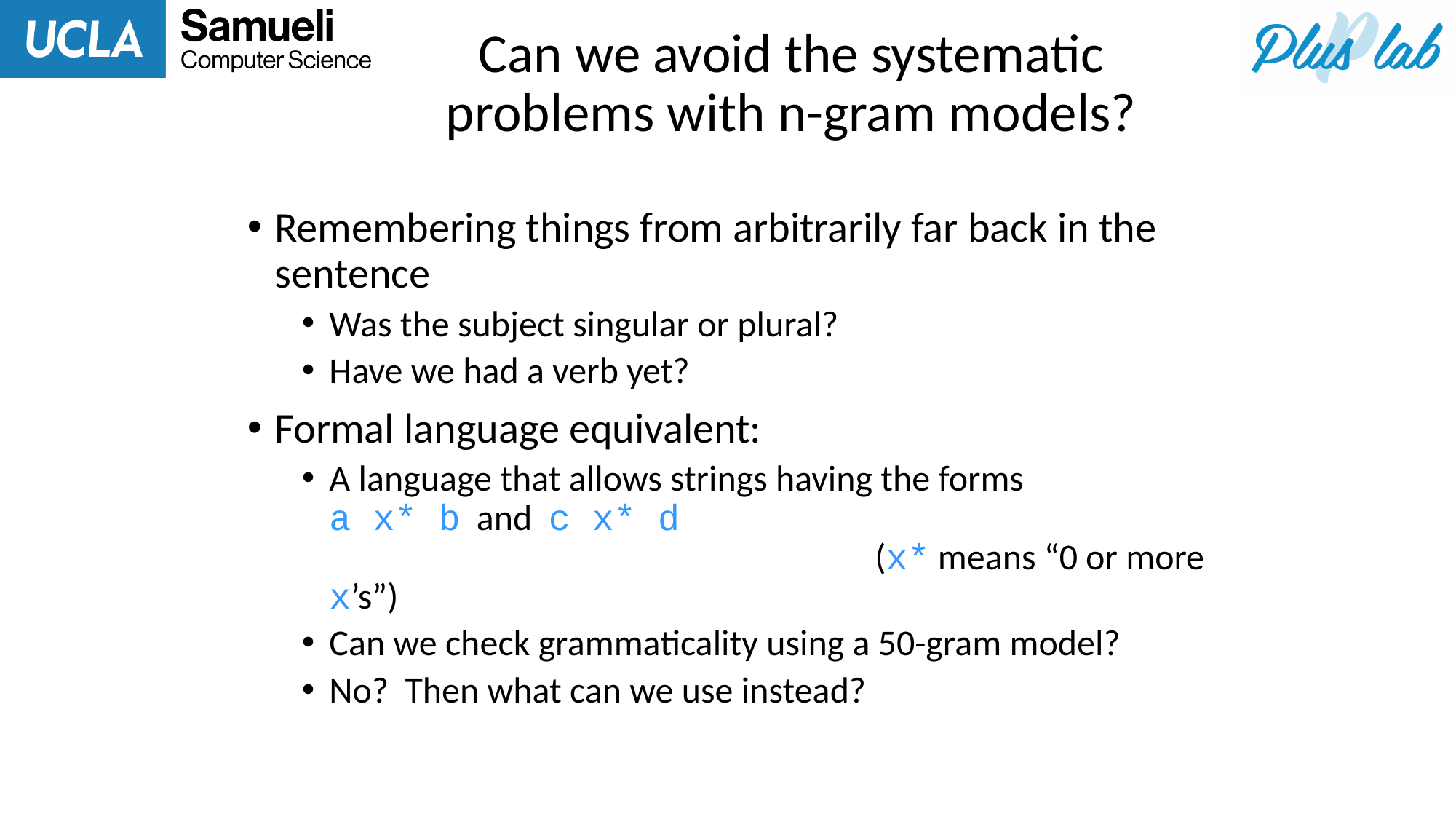

# Can we avoid the systematic problems with n-gram models?
Remembering things from arbitrarily far back in the sentence
Was the subject singular or plural?
Have we had a verb yet?
Formal language equivalent:
A language that allows strings having the forms
a x* b  and  c x* d
					(x* means “0 or more x’s”)
Can we check grammaticality using a 50-gram model?
No?  Then what can we use instead?